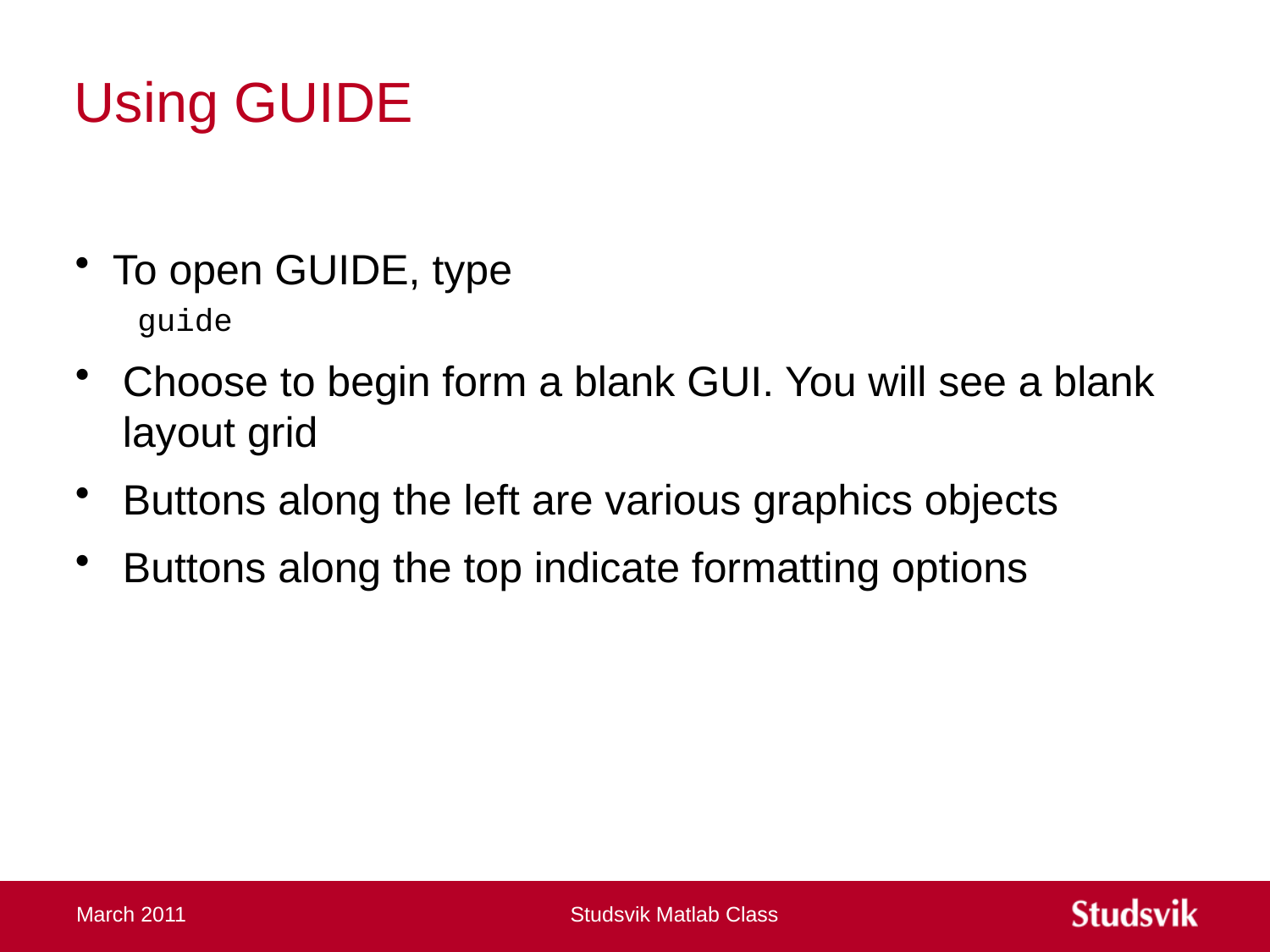

# Using GUIDE
To open GUIDE, type
guide
Choose to begin form a blank GUI. You will see a blank layout grid
Buttons along the left are various graphics objects
Buttons along the top indicate formatting options
March 2011
Studsvik Matlab Class